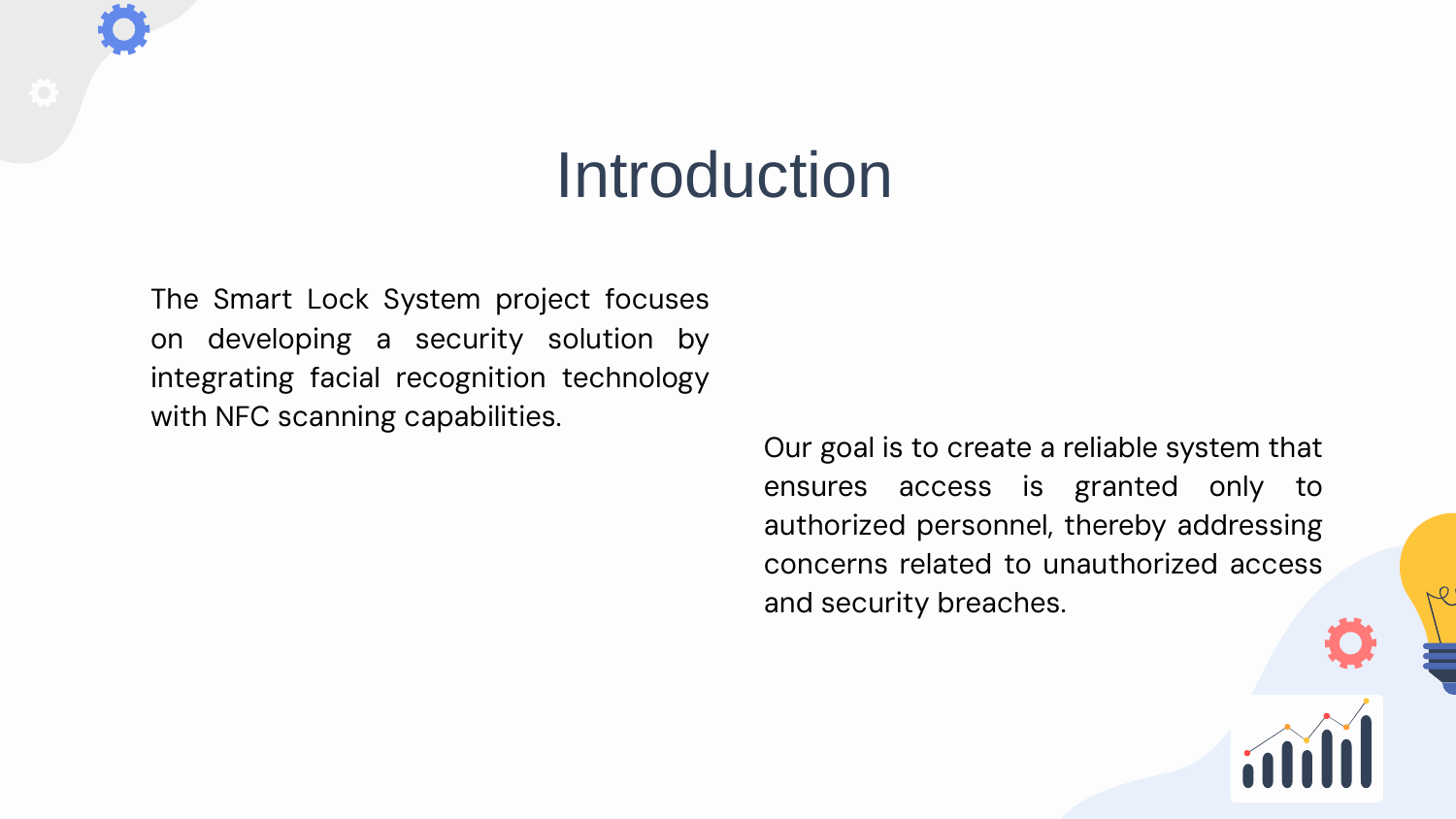

# Introduction

The Smart Lock System project focuses on developing a security solution by integrating facial recognition technology with NFC scanning capabilities.
02
Our goal is to create a reliable system that ensures access is granted only to authorized personnel, thereby addressing concerns related to unauthorized access and security breaches.
Objectives

Enhancing Campus Security: A Comprehensive Approach to Smart Access Control and Operational Efficiency